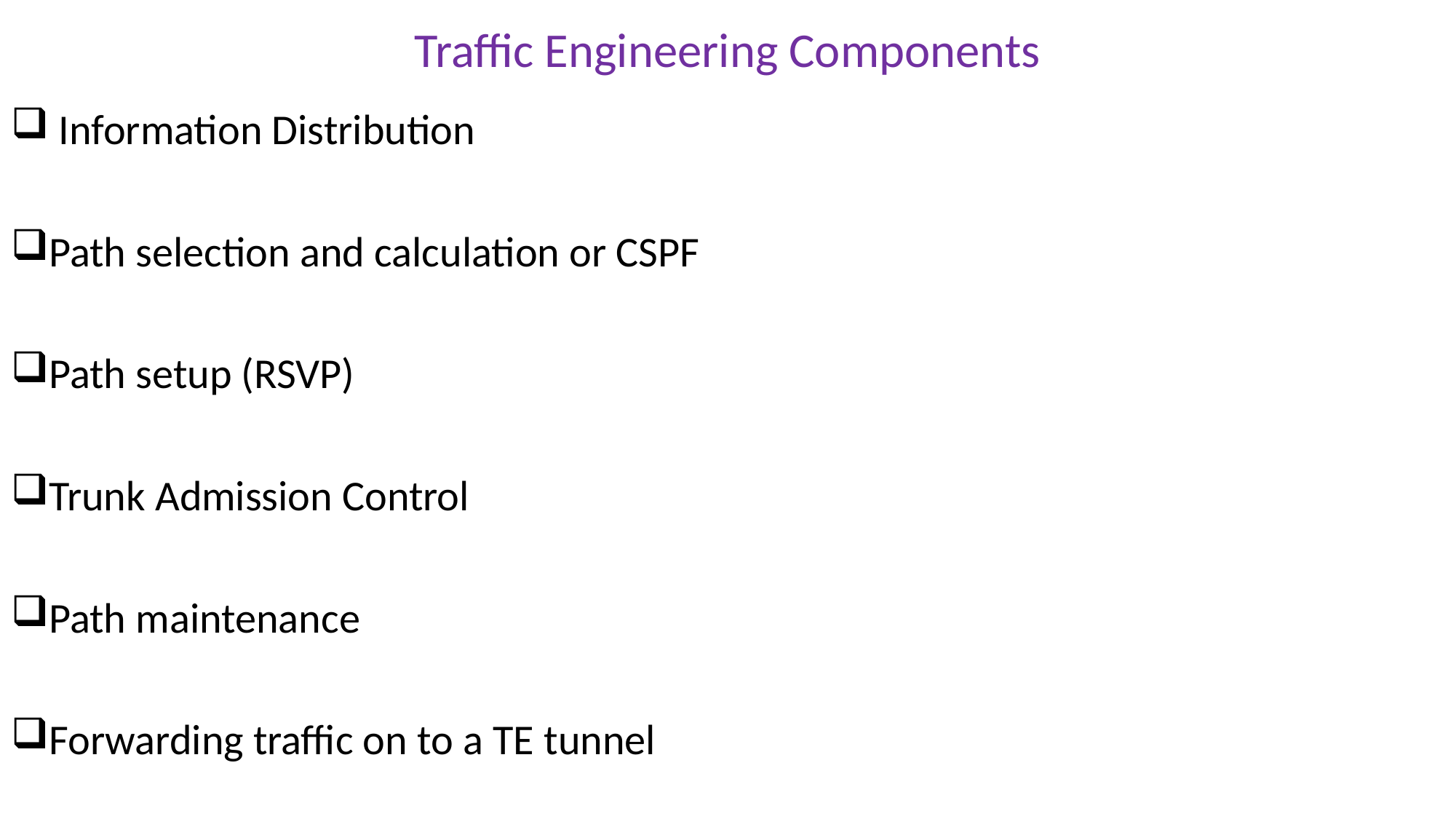

# Traffic Engineering Components
 Information Distribution

Path selection and calculation or CSPF

Path setup (RSVP)

Trunk Admission Control

Path maintenance

Forwarding traffic on to a TE tunnel